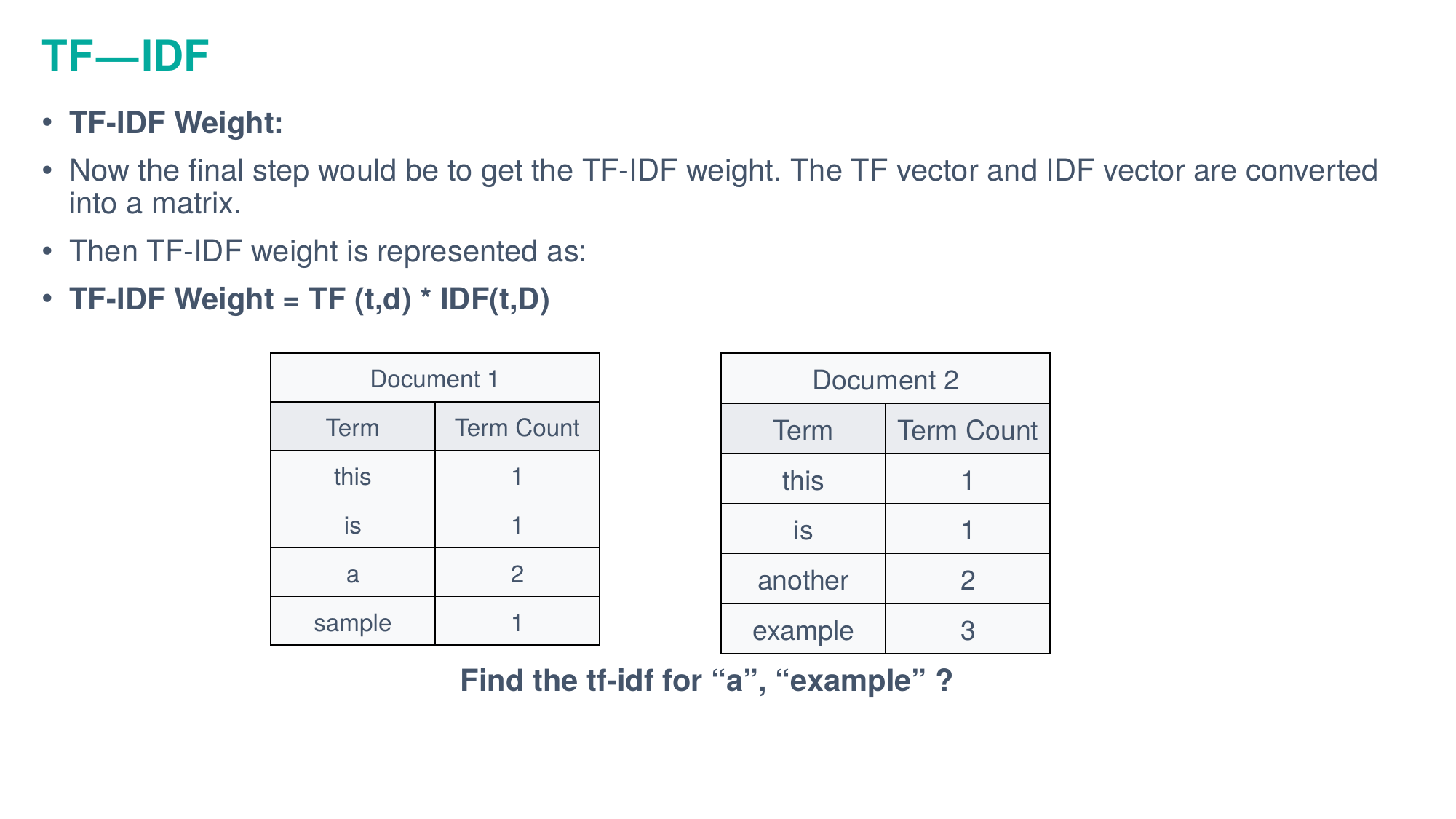

TF — IDF
TF-IDF Weight:
Now the final step would be to get the TF-IDF weight. The TF vector and IDF vector are converted into a matrix.
Then TF-IDF weight is represented as:
TF-IDF Weight = TF (t,d) * IDF(t,D)

| Document 1 |  |
| --- | --- |
| Term | Term Count |
| this | 1 |
| is | 1 |
| a | 2 |
| sample | 1 |
| Document 2 |  |
| --- | --- |
| Term | Term Count |
| this | 1 |
| is | 1 |
| another | 2 |
| example | 3 |
Find the tf-idf for “a”, “example” ?